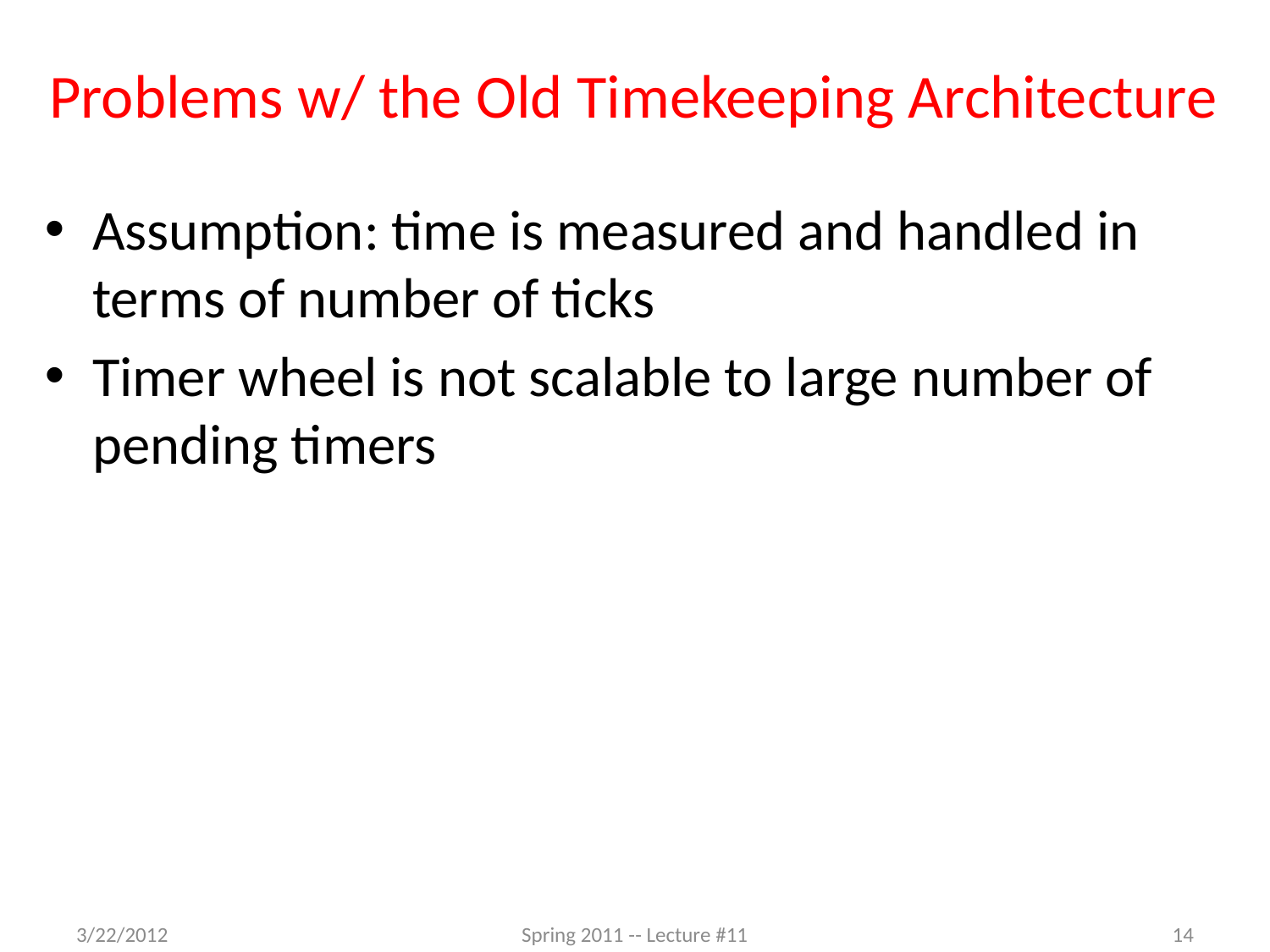

# Problems w/ the Old Timekeeping Architecture
Assumption: time is measured and handled in terms of number of ticks
Timer wheel is not scalable to large number of pending timers
3/22/2012
Spring 2011 -- Lecture #11
14